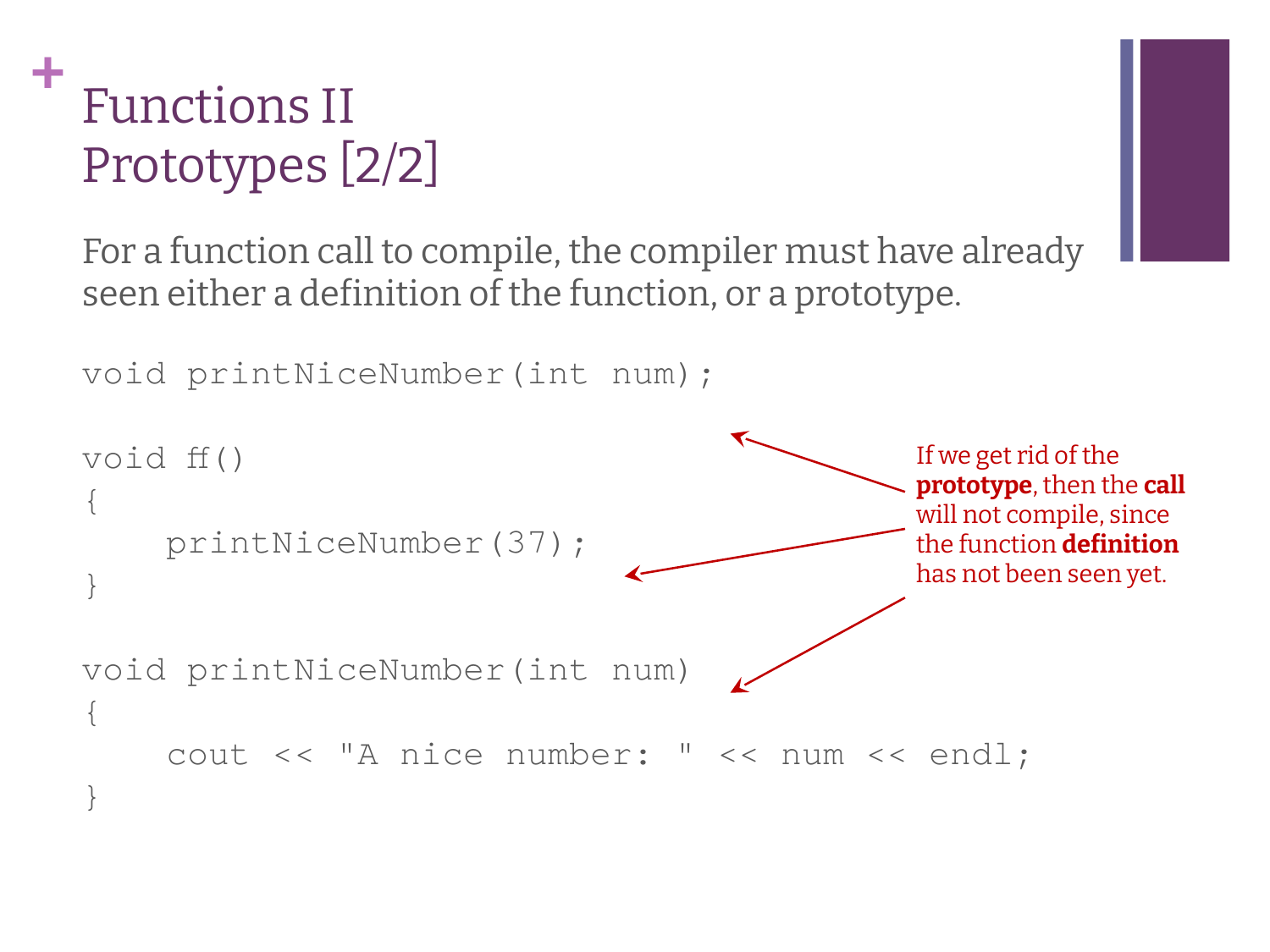

# Functions II Prototypes [2/2]
For a function call to compile, the compiler must have already seen either a definition of the function, or a prototype.
void printNiceNumber(int num);
void ff()
{
    printNiceNumber(37);
}
void printNiceNumber(int num)
{
    cout << "A nice number: " << num << endl;
}
If we get rid of the prototype, then the call will not compile, since the function definition has not been seen yet.